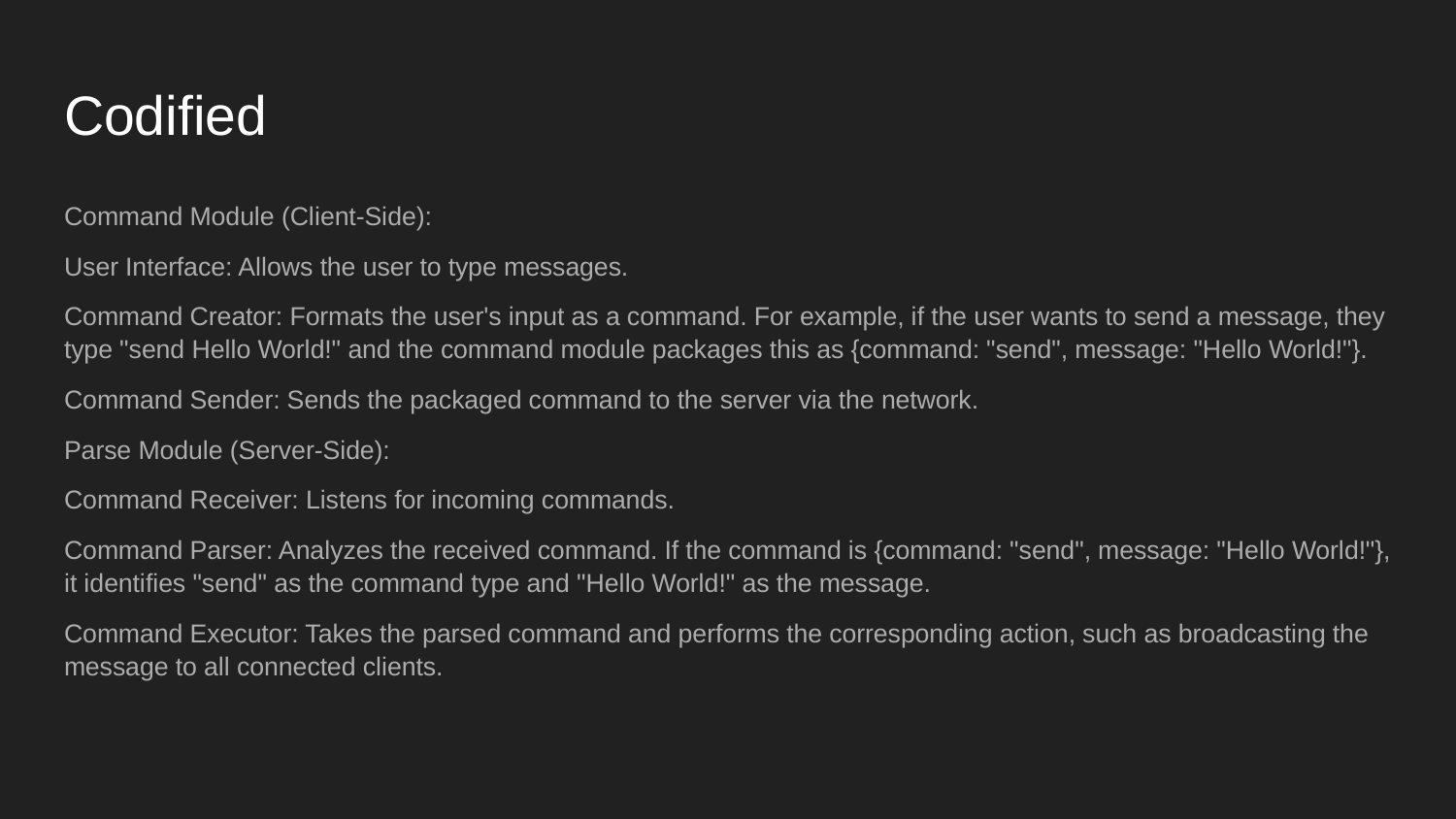

# Codified
Command Module (Client-Side):
User Interface: Allows the user to type messages.
Command Creator: Formats the user's input as a command. For example, if the user wants to send a message, they type "send Hello World!" and the command module packages this as {command: "send", message: "Hello World!"}.
Command Sender: Sends the packaged command to the server via the network.
Parse Module (Server-Side):
Command Receiver: Listens for incoming commands.
Command Parser: Analyzes the received command. If the command is {command: "send", message: "Hello World!"}, it identifies "send" as the command type and "Hello World!" as the message.
Command Executor: Takes the parsed command and performs the corresponding action, such as broadcasting the message to all connected clients.